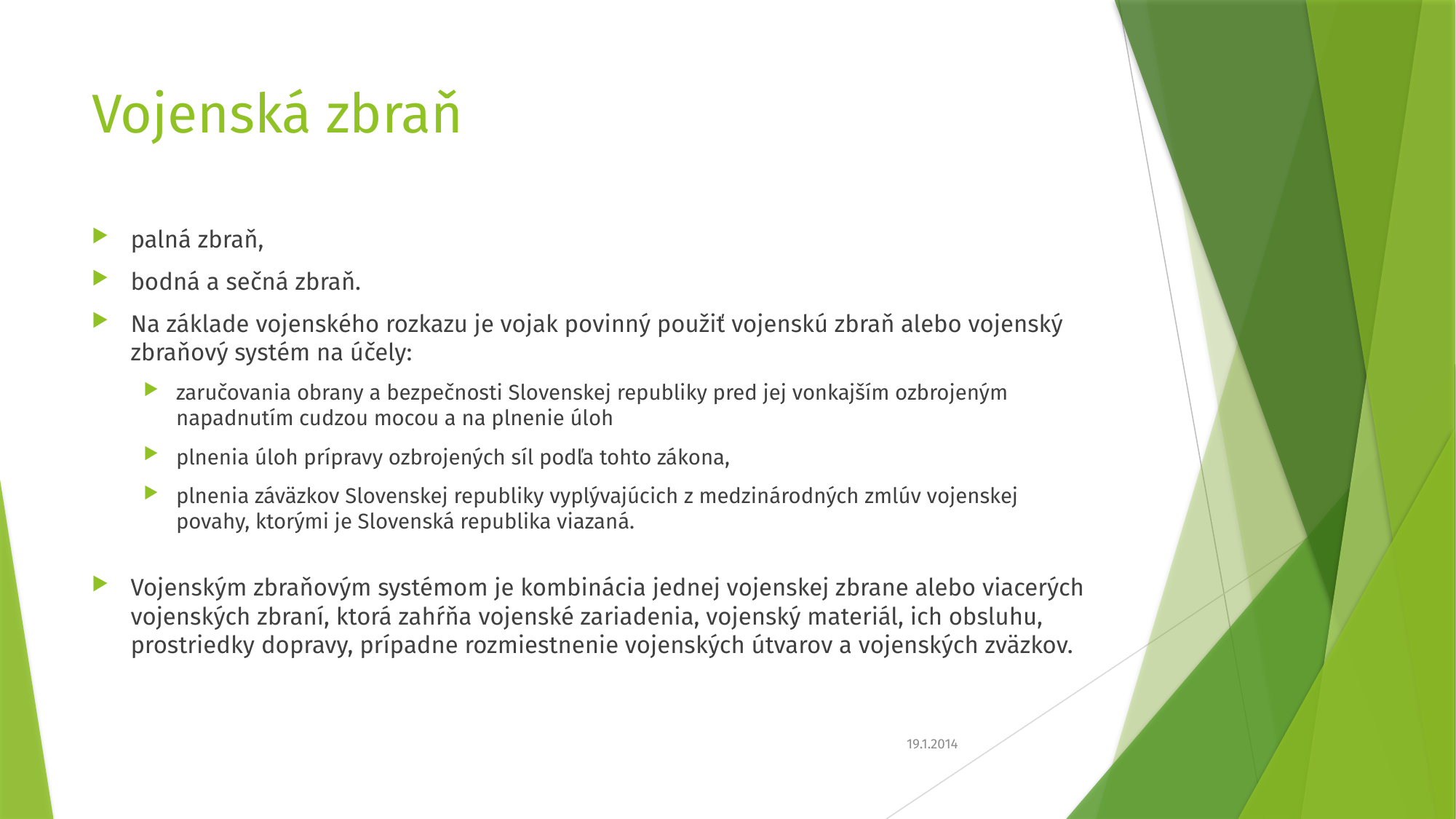

# Vojenská zbraň
palná zbraň,
bodná a sečná zbraň.
Na základe vojenského rozkazu je vojak povinný použiť vojenskú zbraň alebo vojenský zbraňový systém na účely:
zaručovania obrany a bezpečnosti Slovenskej republiky pred jej vonkajším ozbrojeným napadnutím cudzou mocou a na plnenie úloh
plnenia úloh prípravy ozbrojených síl podľa tohto zákona,
plnenia záväzkov Slovenskej republiky vyplývajúcich z medzinárodných zmlúv vojenskej povahy, ktorými je Slovenská republika viazaná.
Vojenským zbraňovým systémom je kombinácia jednej vojenskej zbrane alebo viacerých vojenských zbraní, ktorá zahŕňa vojenské zariadenia, vojenský materiál, ich obsluhu, prostriedky dopravy, prípadne rozmiestnenie vojenských útvarov a vojenských zväzkov.
19.1.2014